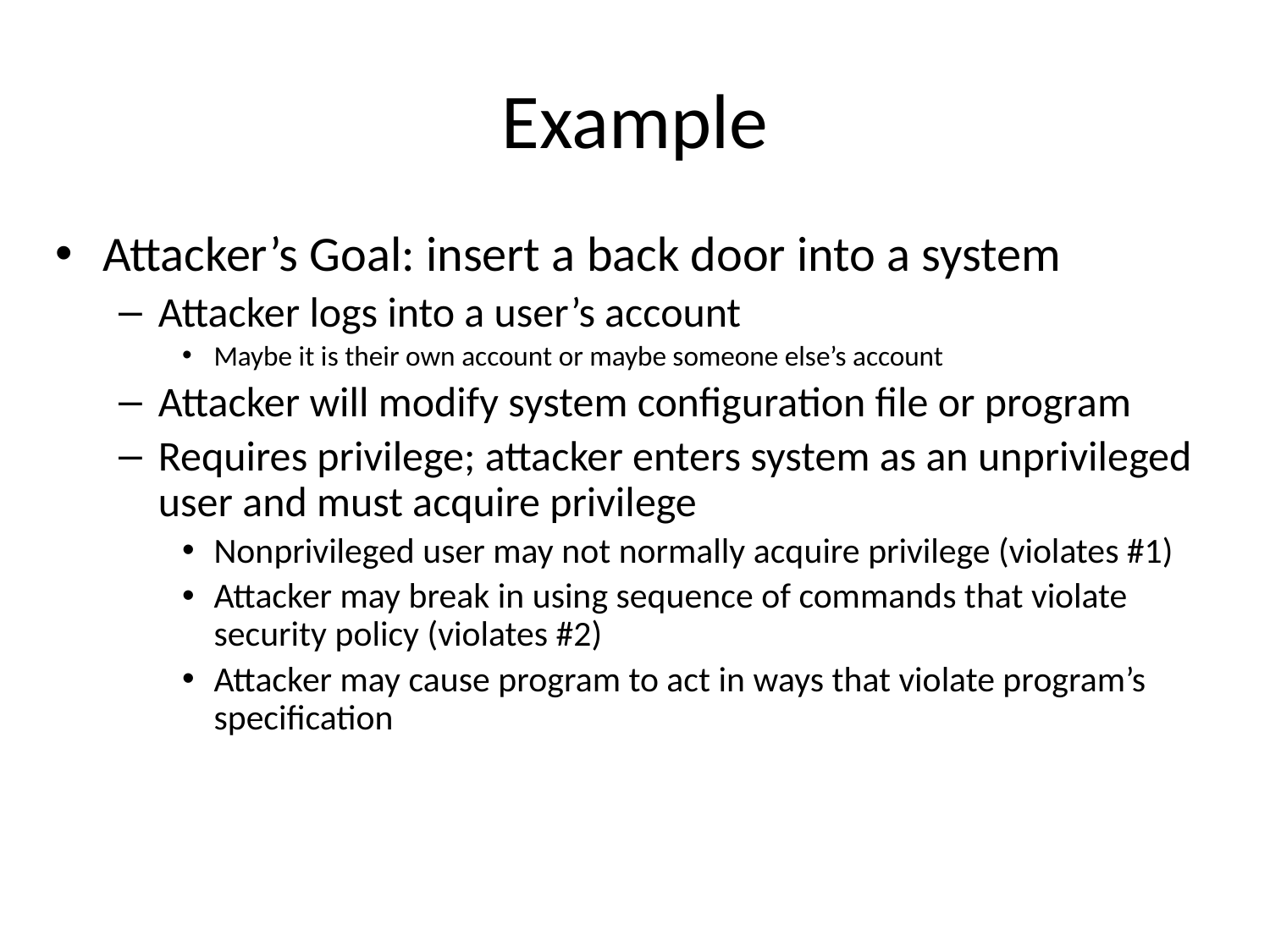

# Example
Attacker’s Goal: insert a back door into a system
Attacker logs into a user’s account
Maybe it is their own account or maybe someone else’s account
Attacker will modify system configuration file or program
Requires privilege; attacker enters system as an unprivileged user and must acquire privilege
Nonprivileged user may not normally acquire privilege (violates #1)
Attacker may break in using sequence of commands that violate security policy (violates #2)
Attacker may cause program to act in ways that violate program’s specification